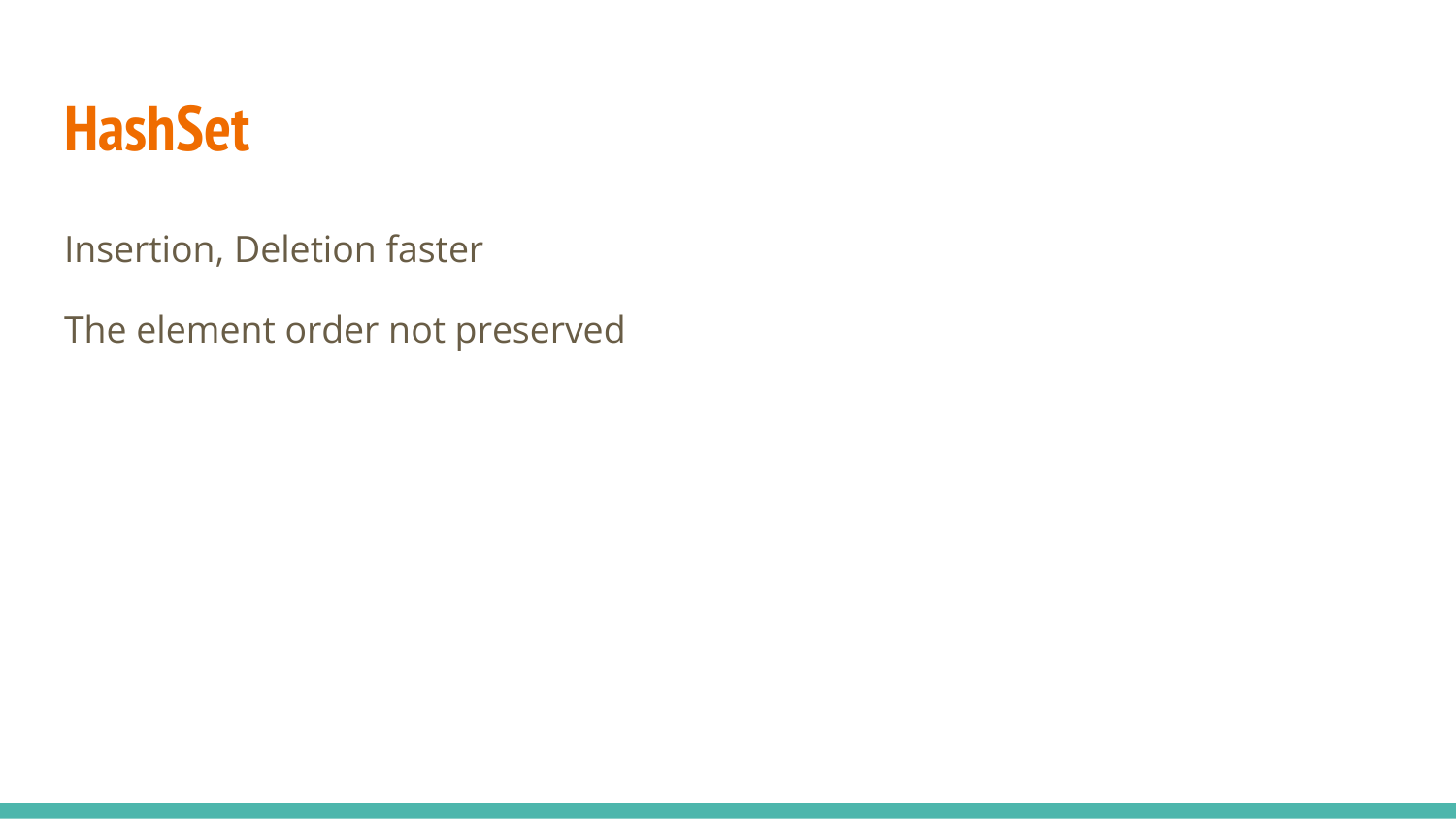

# HashSet
Insertion, Deletion faster
The element order not preserved